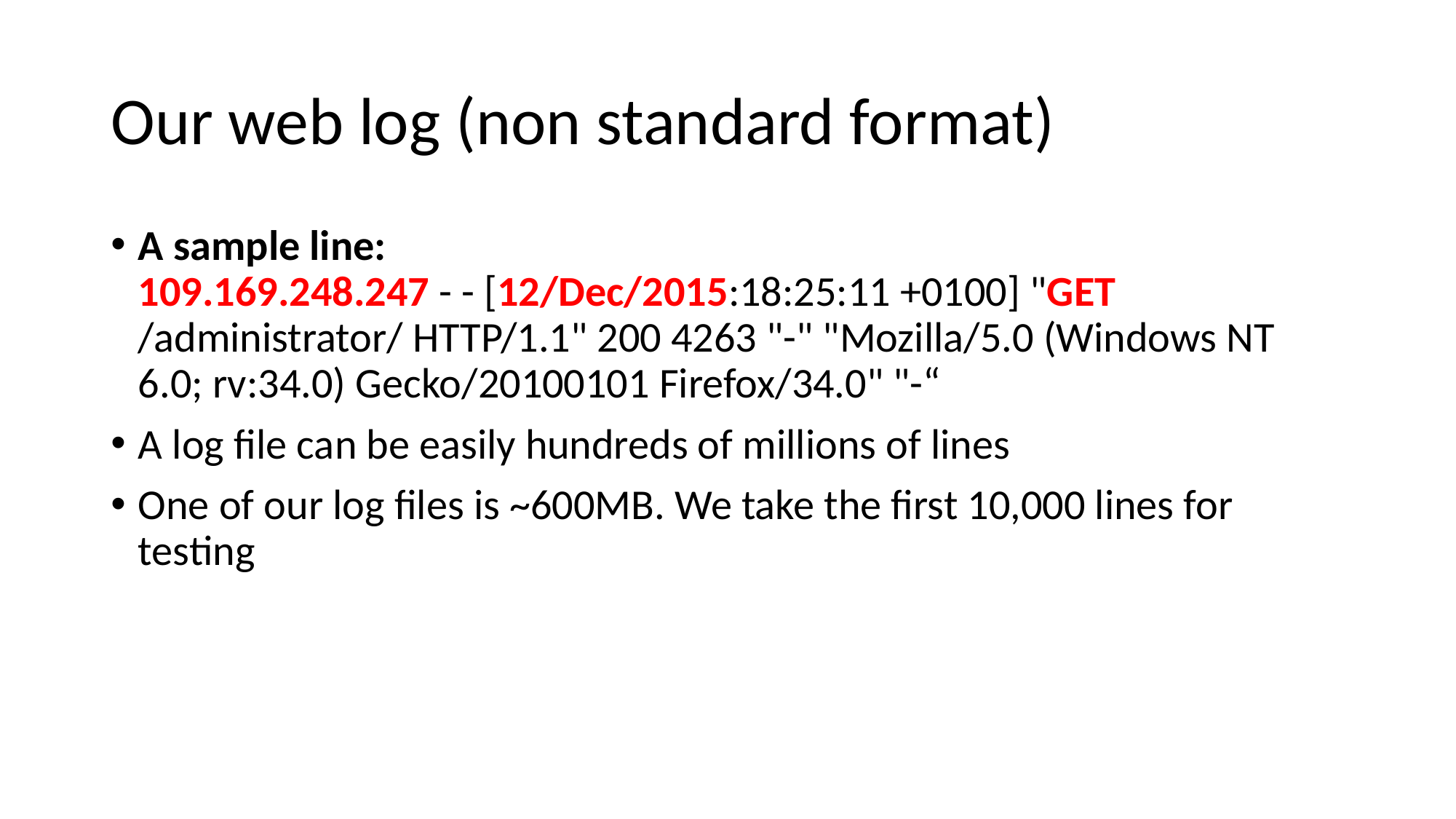

# Our web log (non standard format)
A sample line:
109.169.248.247 - - [12/Dec/2015:18:25:11 +0100] "GET /administrator/ HTTP/1.1" 200 4263 "-" "Mozilla/5.0 (Windows NT 6.0; rv:34.0) Gecko/20100101 Firefox/34.0" "-“
A log file can be easily hundreds of millions of lines
One of our log files is ~600MB. We take the first 10,000 lines for testing